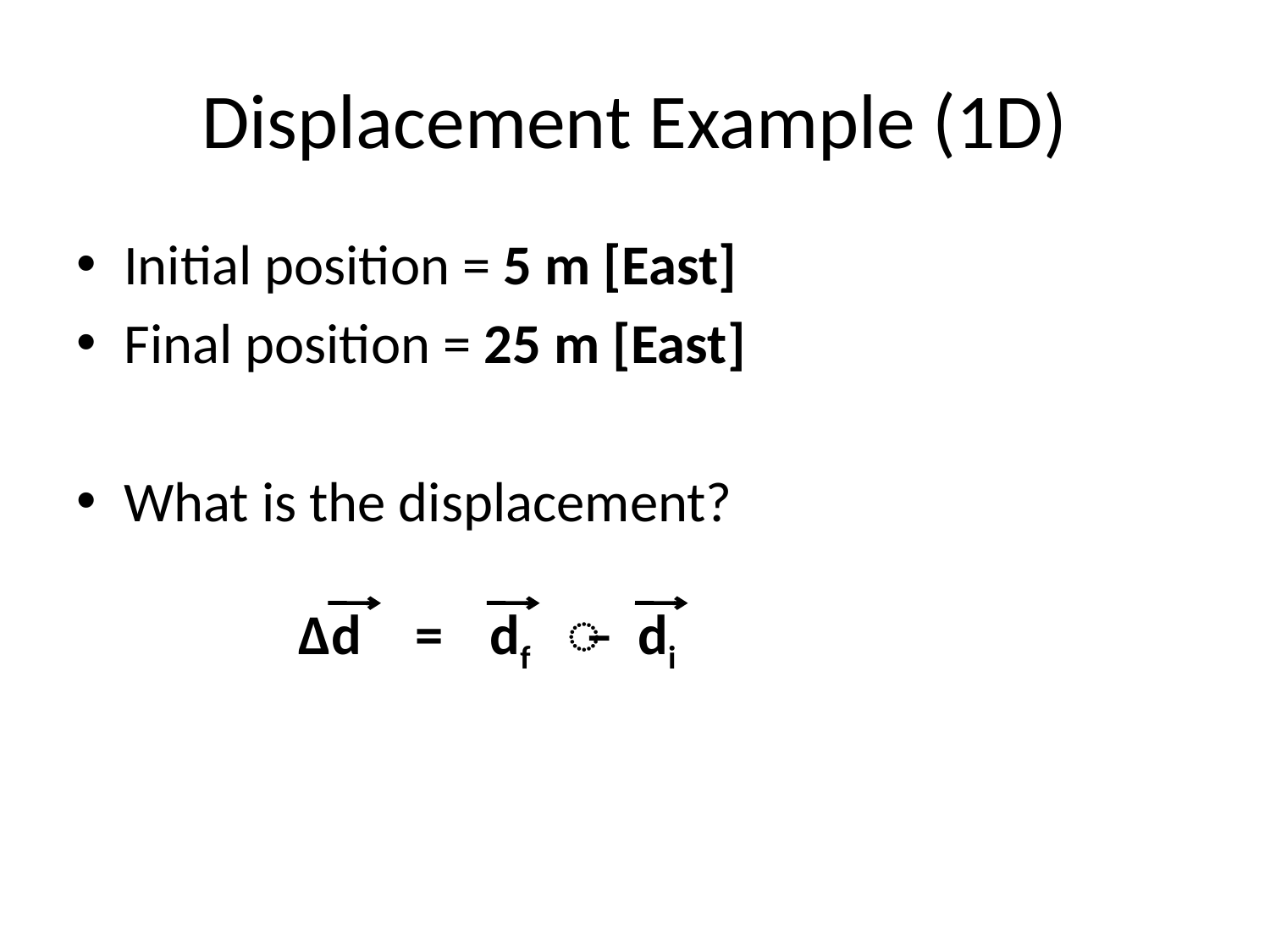

# Displacement Example (1D)
Initial position = 5 m [East]
Final position = 25 m [East]

What is the displacement?
Δd
=
df
̶
di